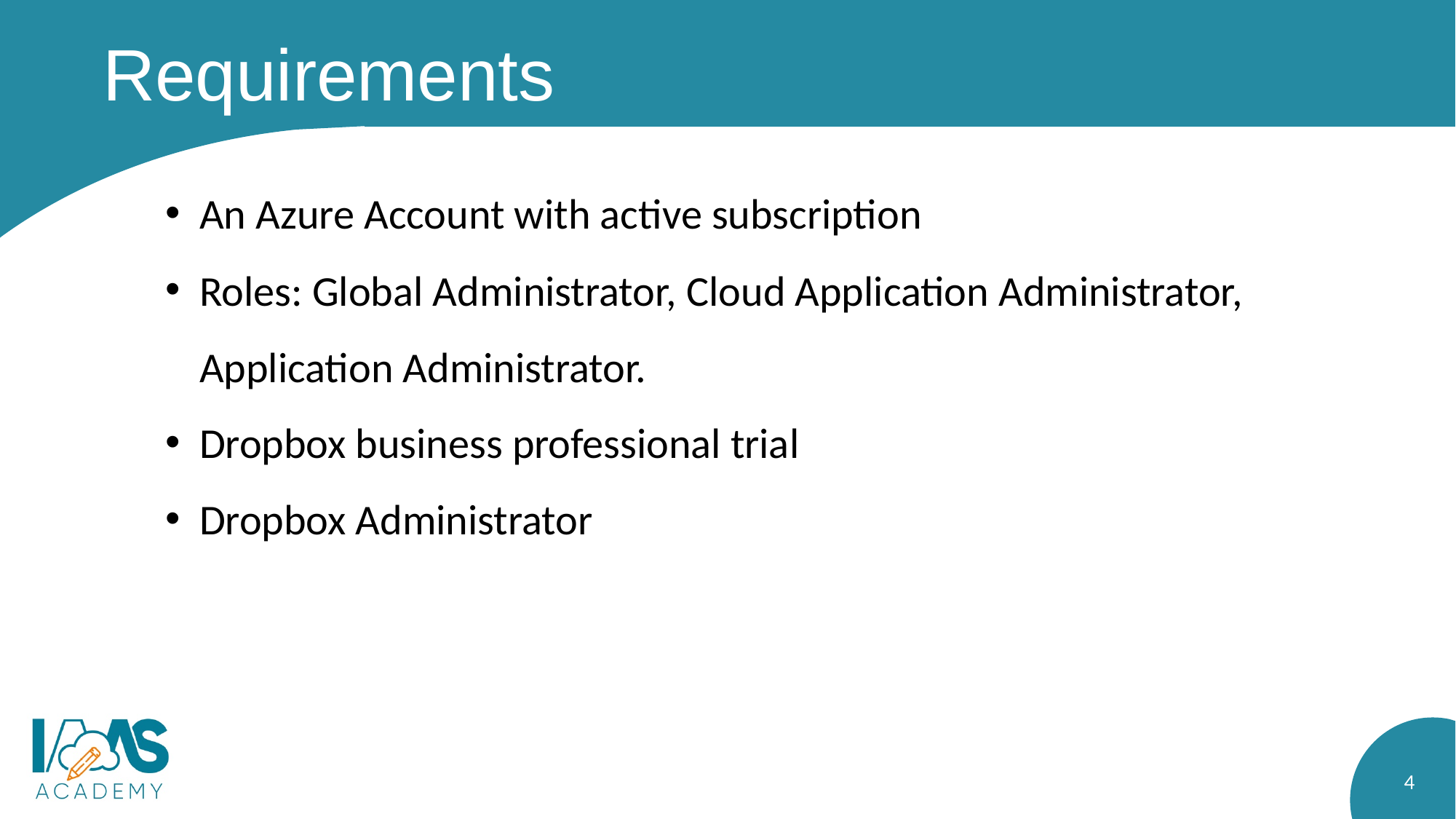

# Requirements
An Azure Account with active subscription
Roles: Global Administrator, Cloud Application Administrator, Application Administrator.
Dropbox business professional trial
Dropbox Administrator
4